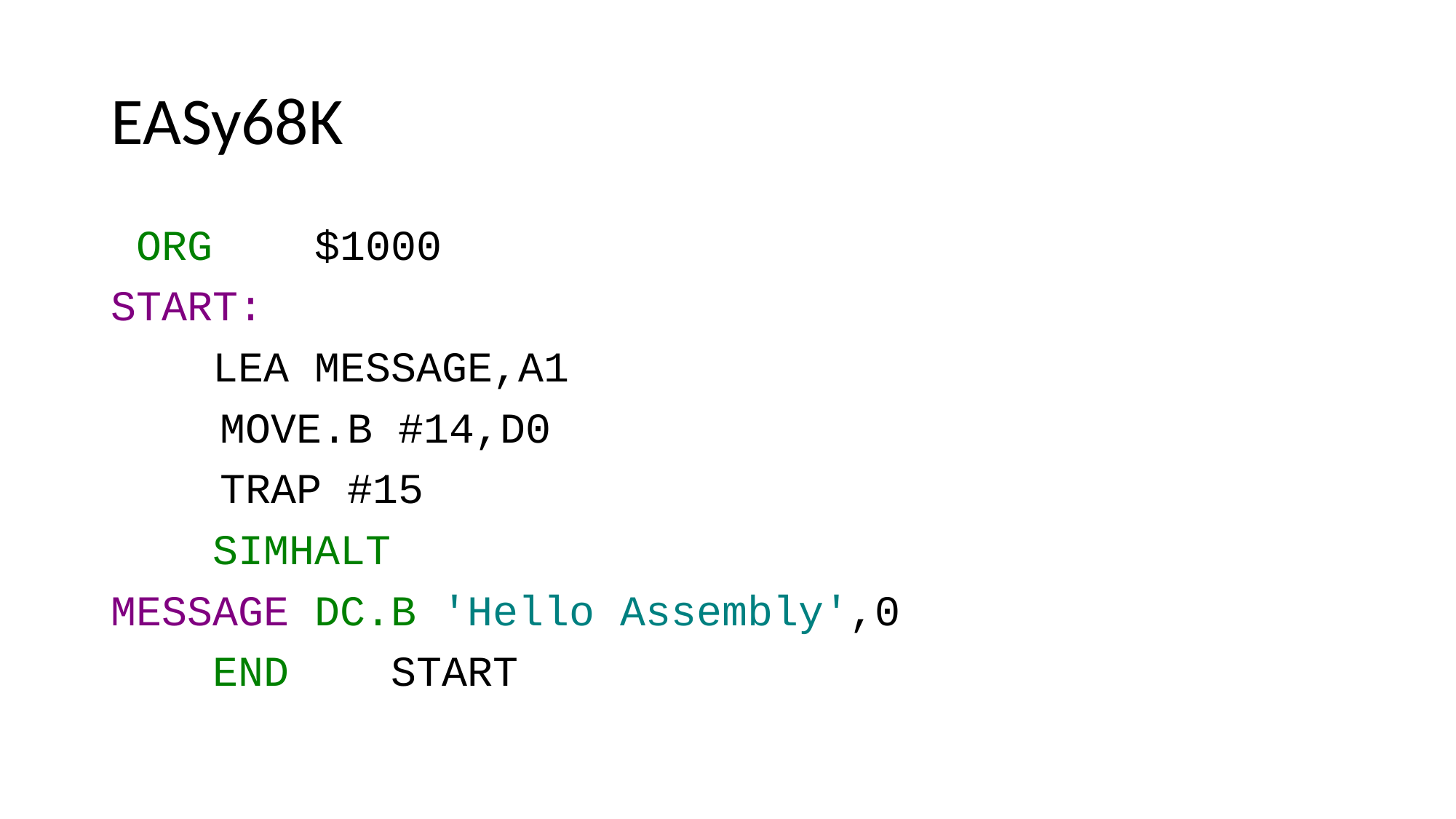

# EASy68K
 ORG    $1000
START:
    LEA MESSAGE,A1
	MOVE.B #14,D0
	TRAP #15
    SIMHALT
MESSAGE DC.B 'Hello Assembly',0
    END    START